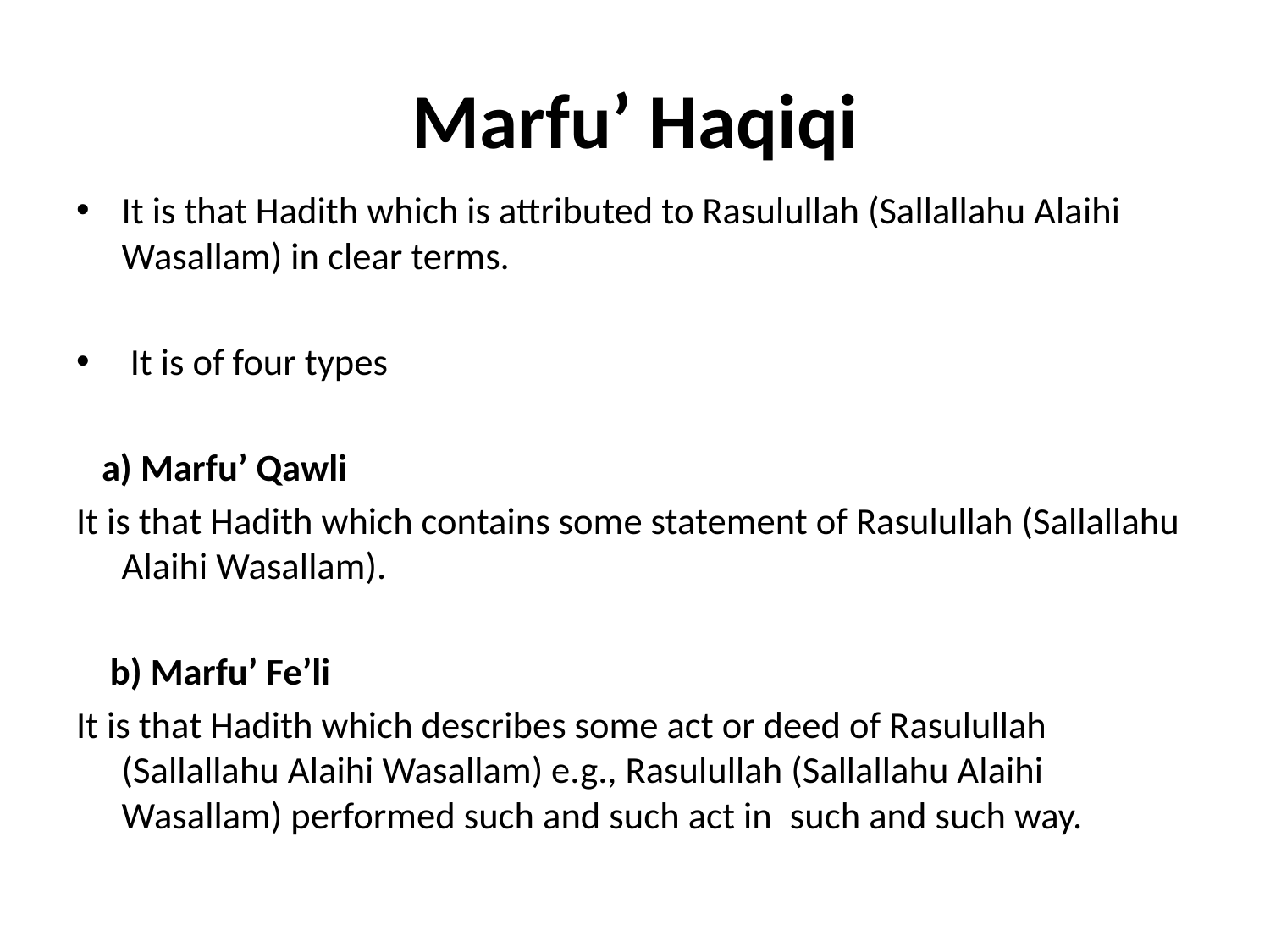

# Marfu’ Haqiqi
It is that Hadith which is attributed to Rasulullah (Sallallahu Alaihi Wasallam) in clear terms.

 It is of four types

   a) Marfu’ Qawli
It is that Hadith which contains some statement of Rasulullah (Sallallahu Alaihi Wasallam).

    b) Marfu’ Fe’li
It is that Hadith which describes some act or deed of Rasulullah (Sallallahu Alaihi Wasallam) e.g., Rasulullah (Sallallahu Alaihi Wasallam) performed such and such act in  such and such way.